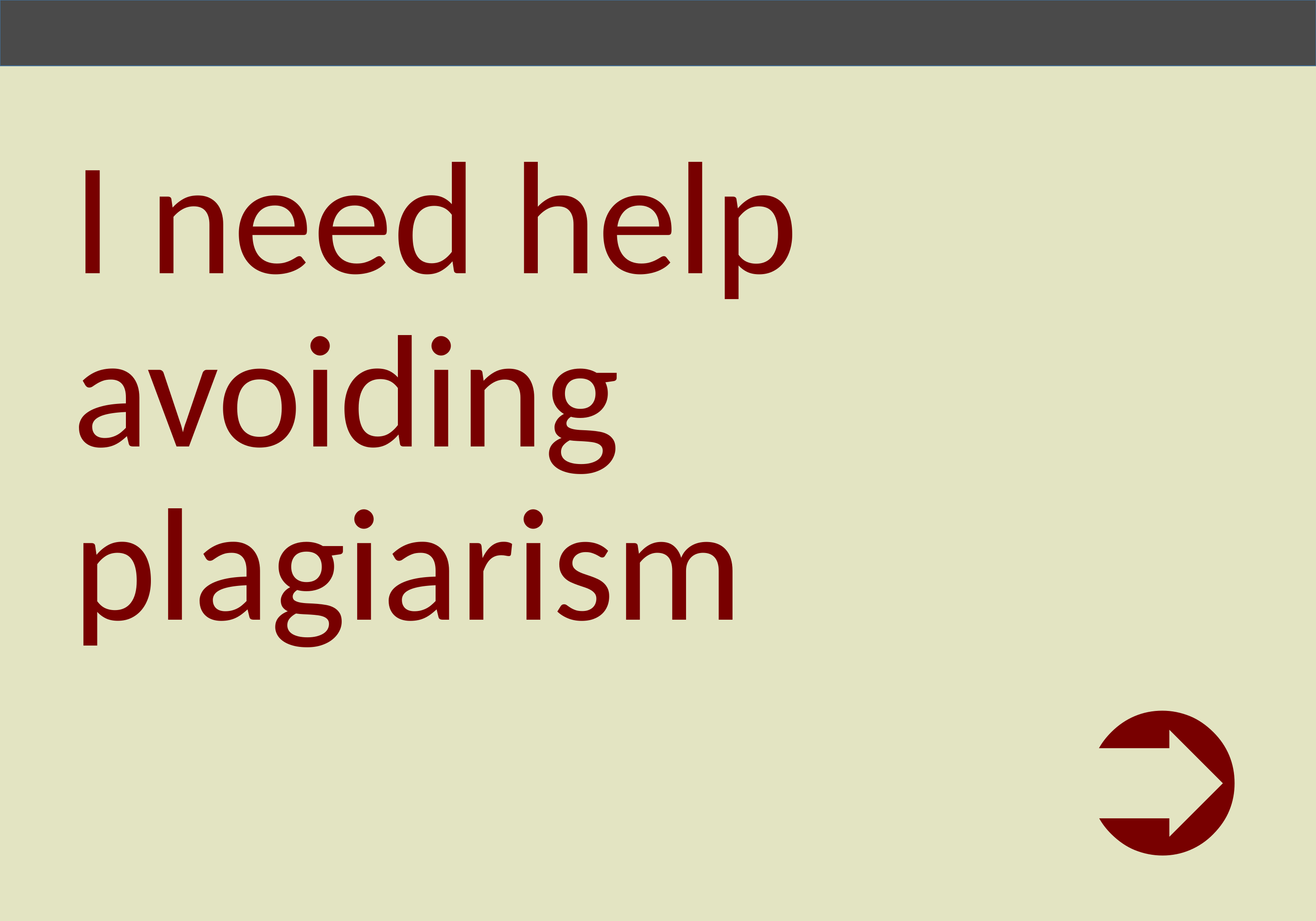

# I need help avoiding plagiarism
➲